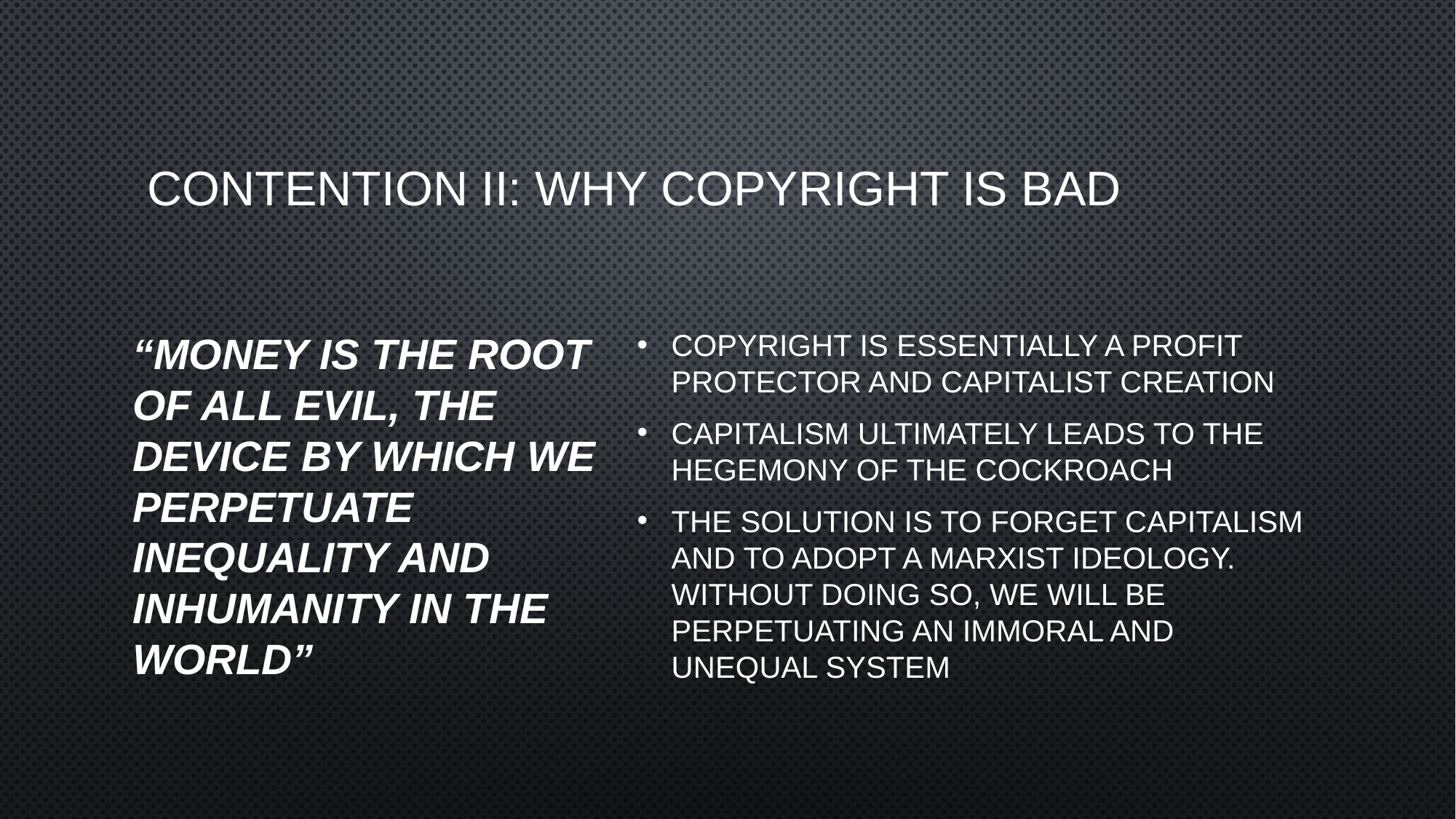

# CONTENTION II: WHY COPYRIGHT IS BAD
“money is the root of all evil, the device by which we perpetuate inequality and inhumanity in the world”
copyright is essentially a profit protector and capitalist creation
capitalism ultimately leads to the hegemony of the cockroach
the solution is to forget capitalism and to adopt a marxist ideology. without doing so, we will be perpetuating an immoral and unequal system